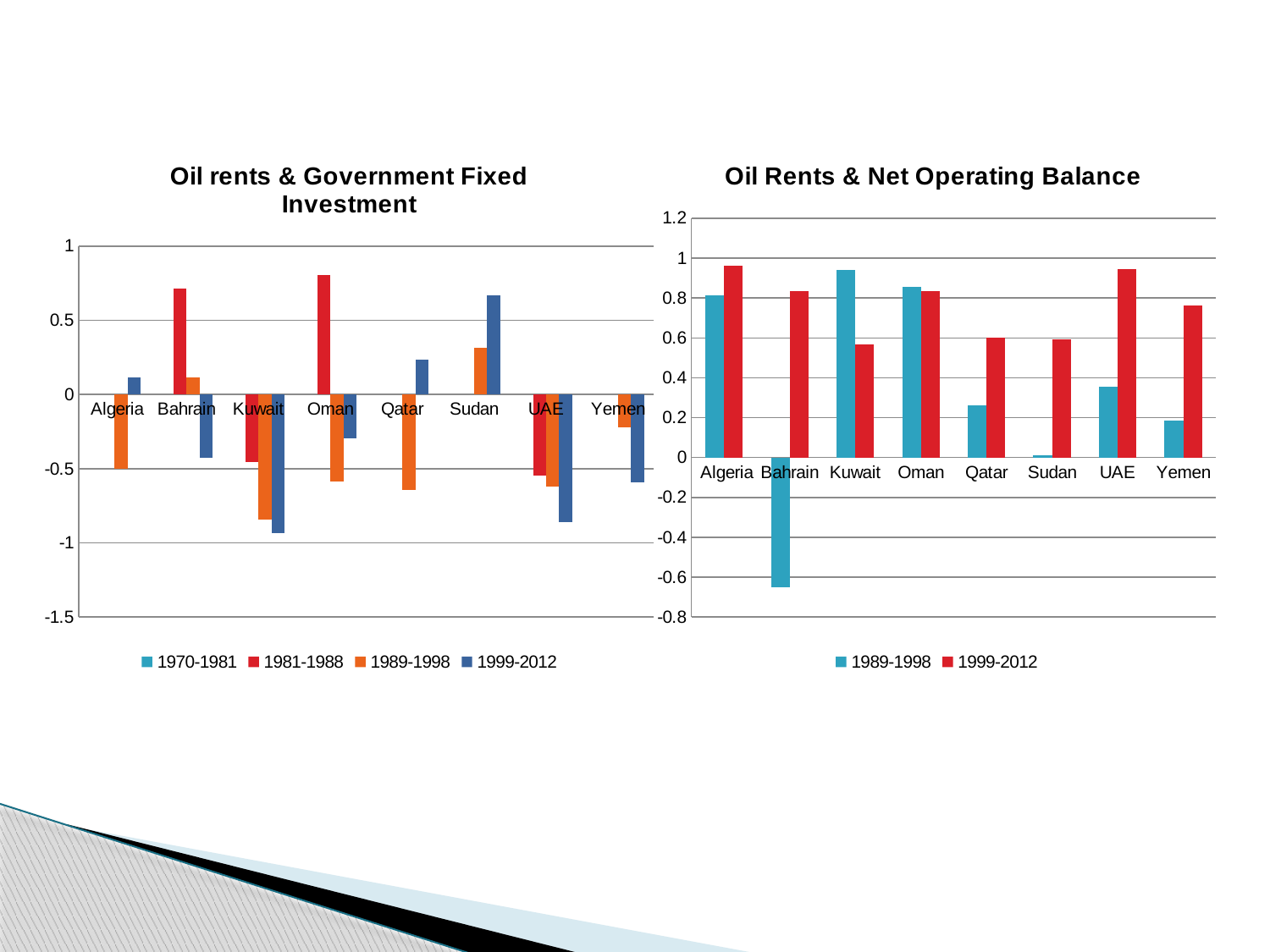

### Chart: Oil rents & Government Fixed Investment

| Category | 1970-1981 | 1981-1988 | 1989-1998 | 1999-2012 |
|---|---|---|---|---|
|  Algeria | None | None | -0.4992 | 0.1171 |
| Bahrain | None | 0.7133 | 0.1162 | -0.4251 |
| Kuwait | None | -0.4583 | -0.842 | -0.9349 |
| Oman | None | 0.8041 | -0.5847 | -0.2977 |
| Qatar | None | None | -0.6427 | 0.2347 |
| Sudan | None | None | 0.3138 | 0.6685 |
| UAE | None | -0.5448 | -0.6197 | -0.86 |
| Yemen | None | None | -0.2192 | -0.5899 |

### Chart: Oil Rents & Net Operating Balance

| Category | 1989-1998 | 1999-2012 |
|---|---|---|
|  Algeria | 0.8136 | 0.9612 |
| Bahrain | -0.6526 | 0.8339 |
| Kuwait | 0.9395 | 0.5688 |
| Oman | 0.8563 | 0.8347 |
| Qatar | 0.2631 | 0.6024 |
| Sudan | 0.0131 | 0.5935 |
| UAE | 0.3561 | 0.9465 |
| Yemen | 0.1847 | 0.7616 |